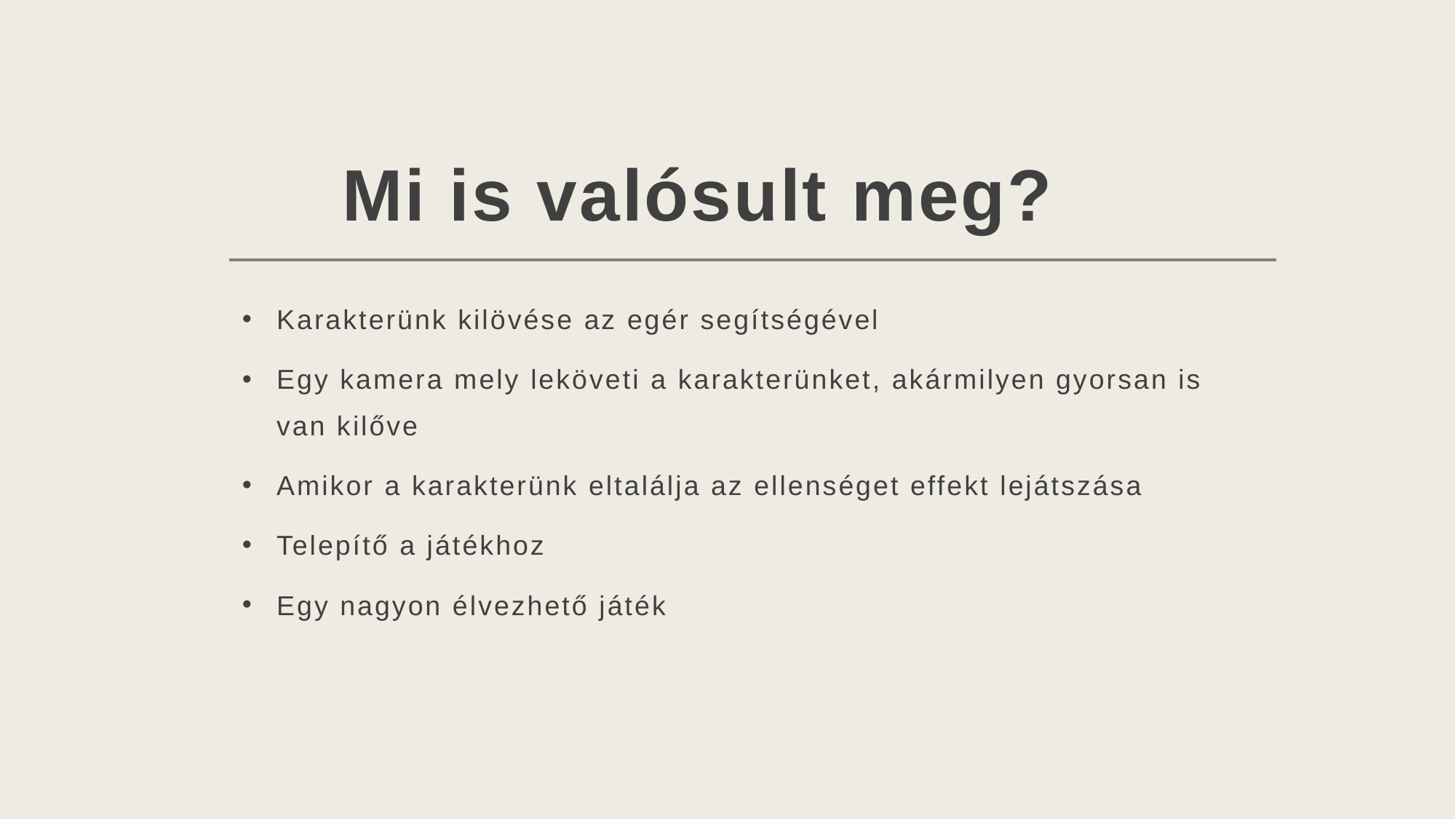

# Mi is valósult meg?
Karakterünk kilövése az egér segítségével
Egy kamera mely leköveti a karakterünket, akármilyen gyorsan is van kilőve
Amikor a karakterünk eltalálja az ellenséget effekt lejátszása
Telepítő a játékhoz
Egy nagyon élvezhető játék